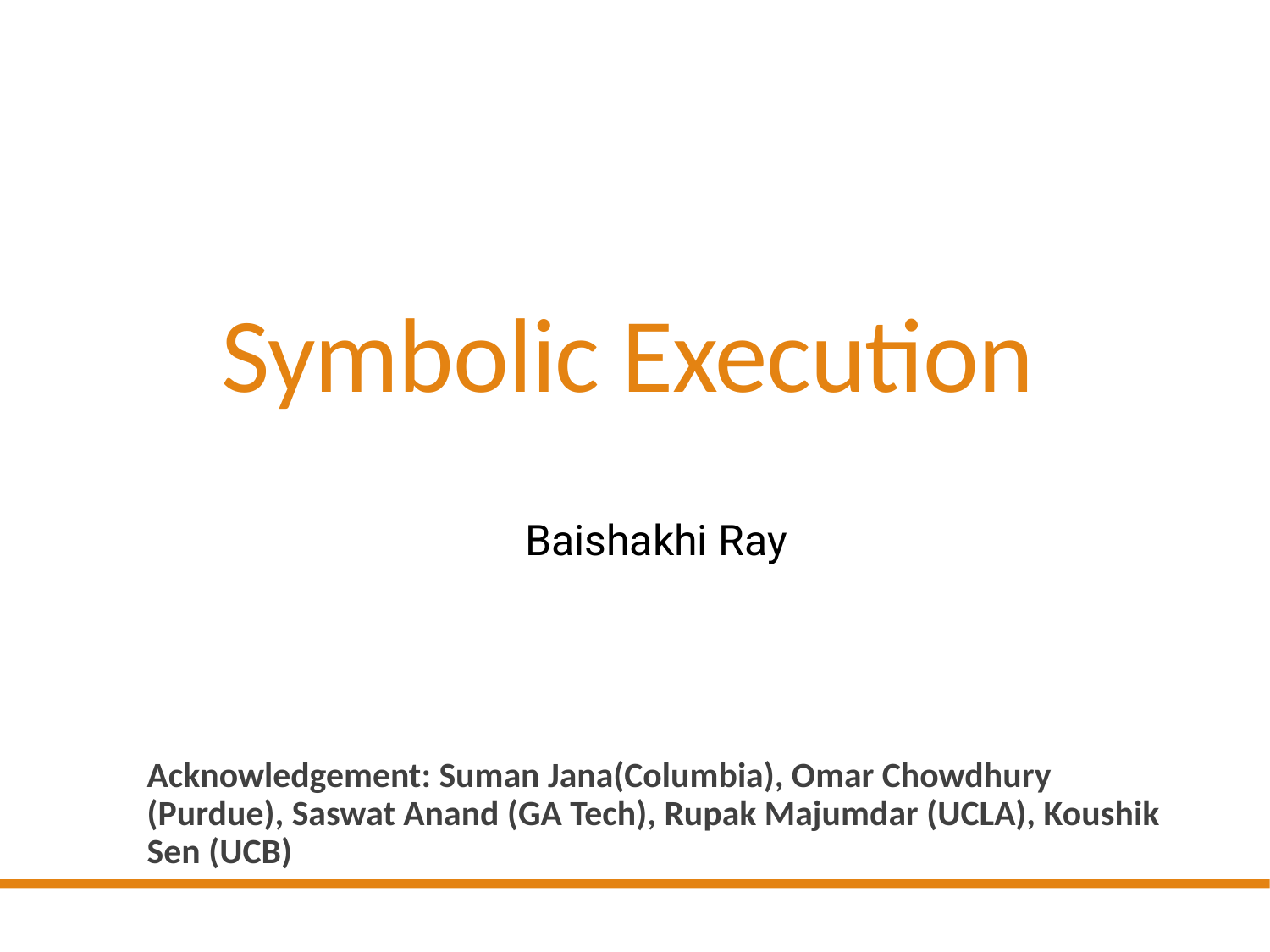

# Symbolic Execution
Baishakhi Ray
Acknowledgement: Suman Jana(Columbia), Omar Chowdhury (Purdue), Saswat Anand (GA Tech), Rupak Majumdar (UCLA), Koushik Sen (UCB)